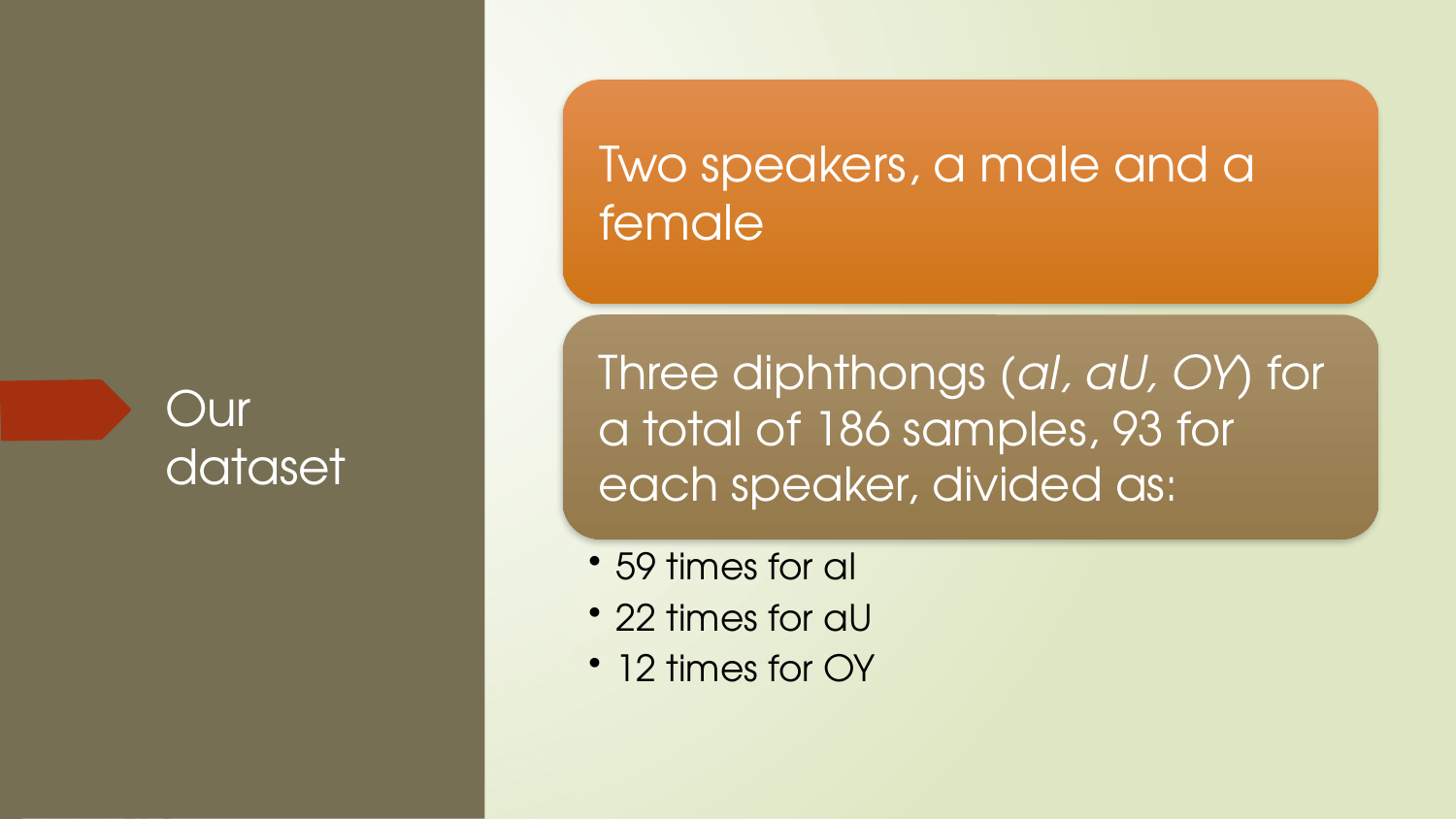

Two speakers, a male and a female
Three diphthongs (aI, aU, OY) for a total of 186 samples, 93 for each speaker, divided as:
59 times for aI
22 times for aU
12 times for OY

# Our dataset